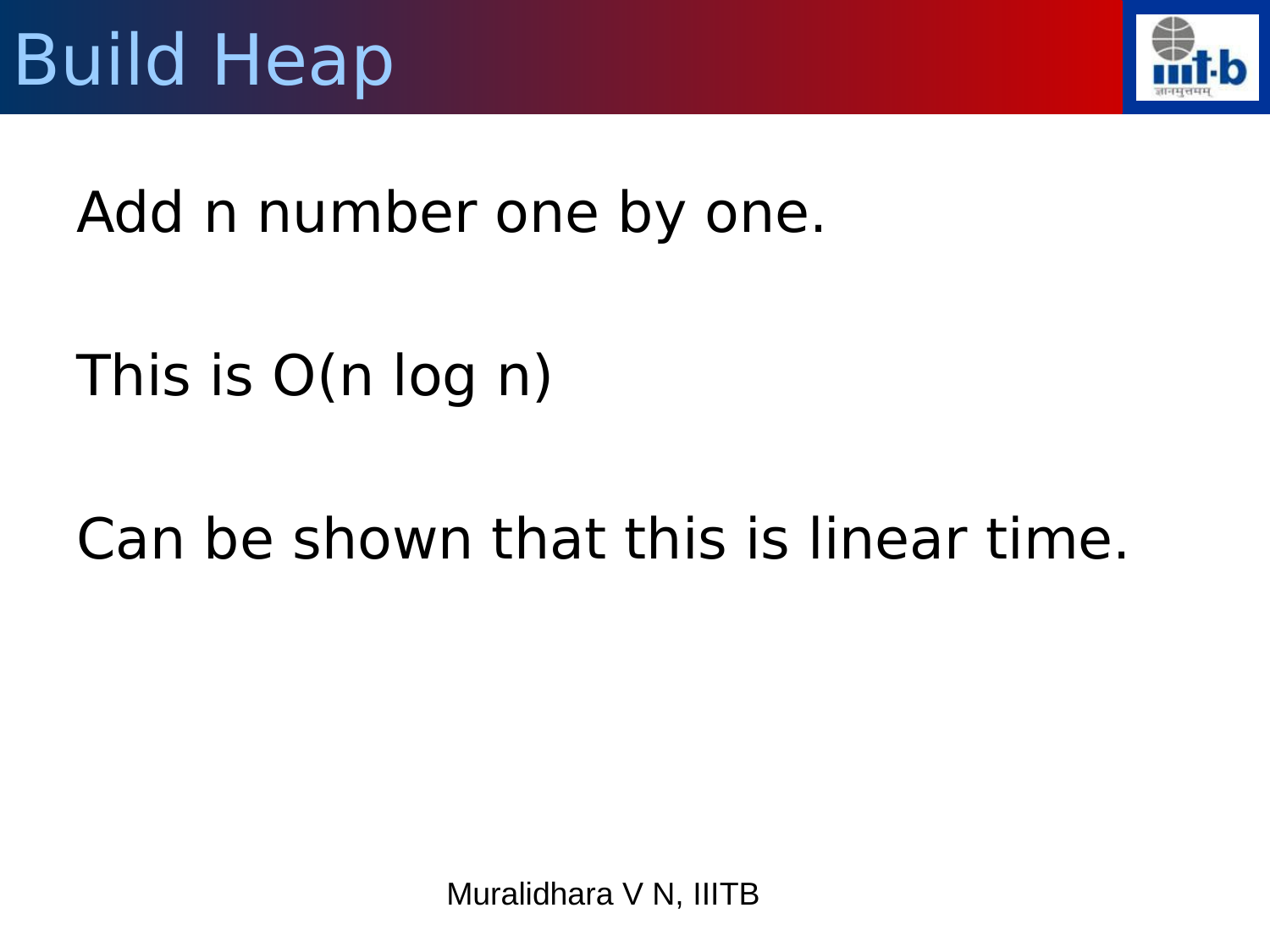

Build Heap
Add n number one by one.

This is O(n log n)

Can be shown that this is linear time.
Muralidhara V N, IIITB